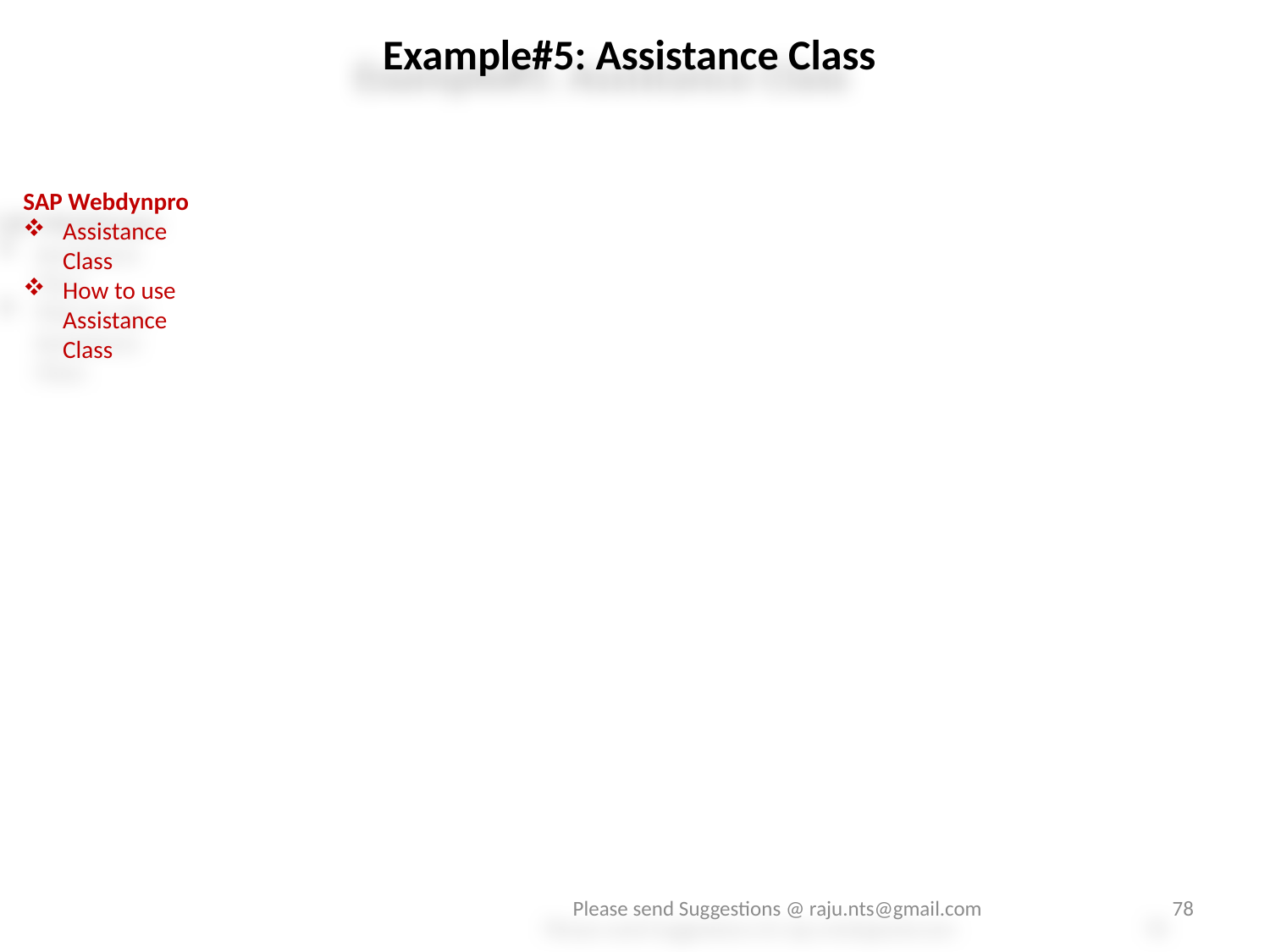

Example#5: Assistance Class
SAP Webdynpro
Assistance Class
How to use Assistance Class

Please send Suggestions @ raju.nts@gmail.com
78